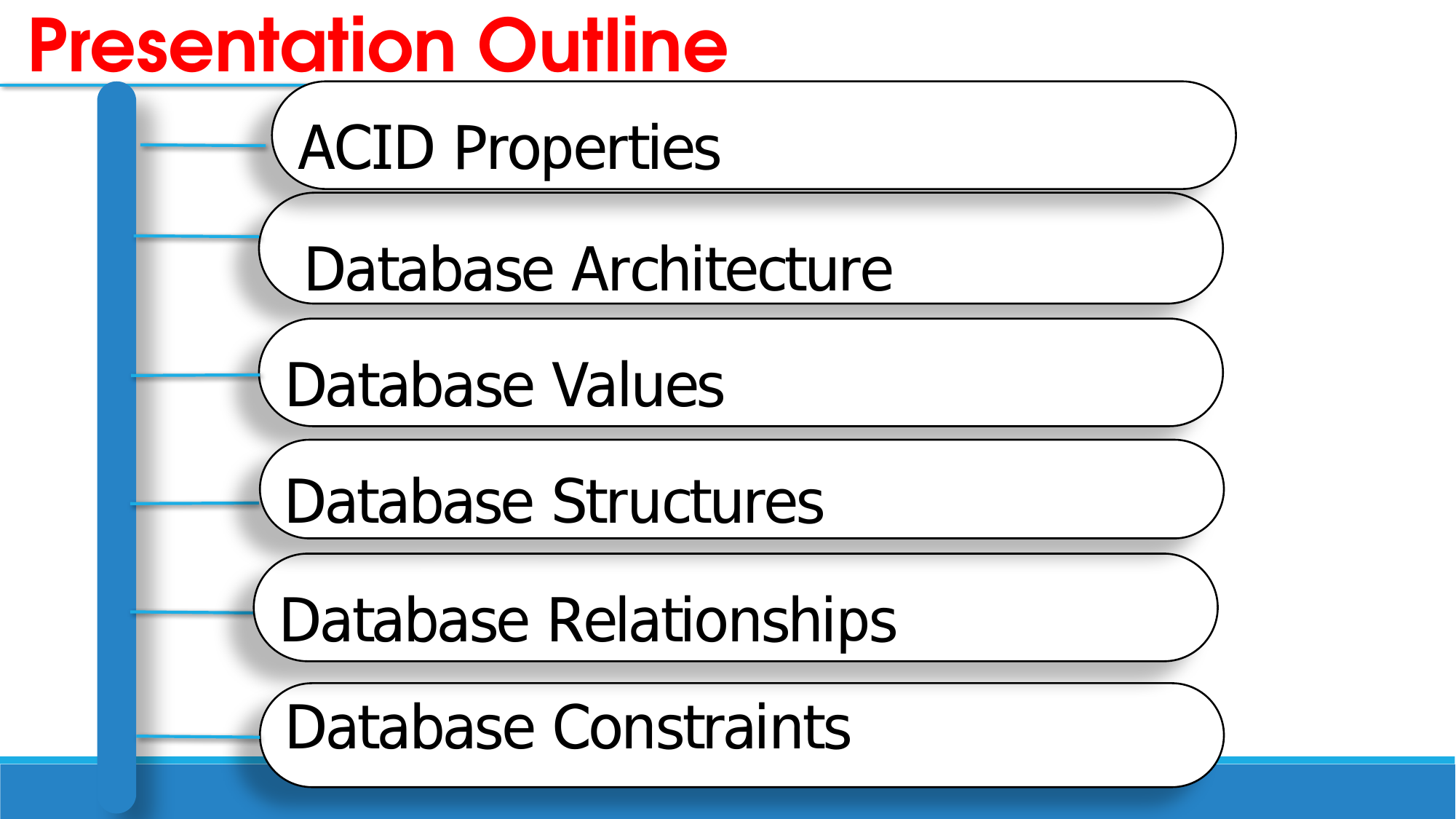

Presentation Outline

 Database Architecture

Database Values

Database Structures

Database Relationships

Database Constraints

ACID Properties